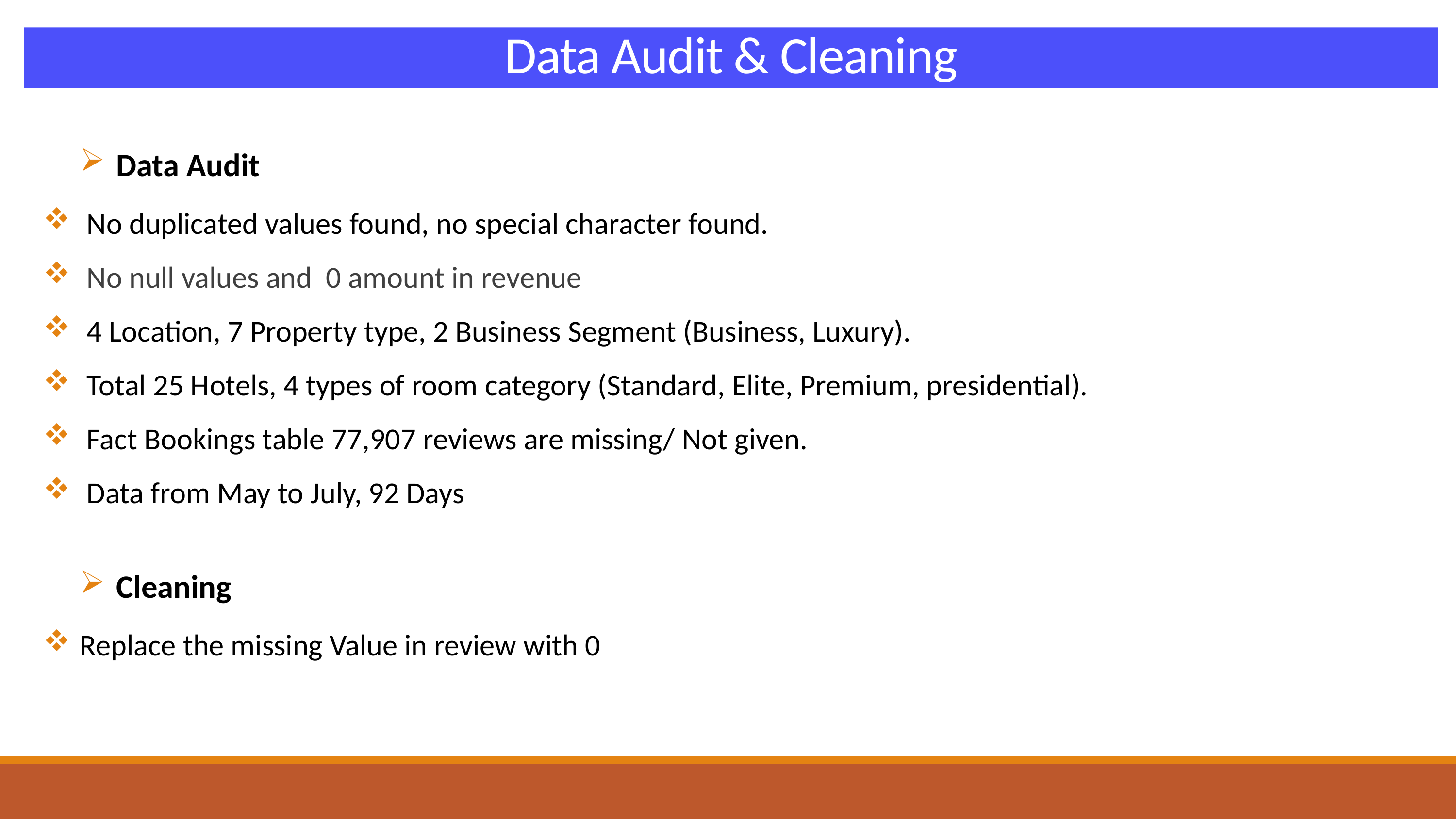

Data Audit & Cleaning

Data Audit
 No duplicated values found, no special character found.
 No null values and  0 amount in revenue
 4 Location, 7 Property type, 2 Business Segment (Business, Luxury).
 Total 25 Hotels, 4 types of room category (Standard, Elite, Premium, presidential).
 Fact Bookings table 77,907 reviews are missing/ Not given.
 Data from May to July, 92 Days

Cleaning
Replace the missing Value in review with 0